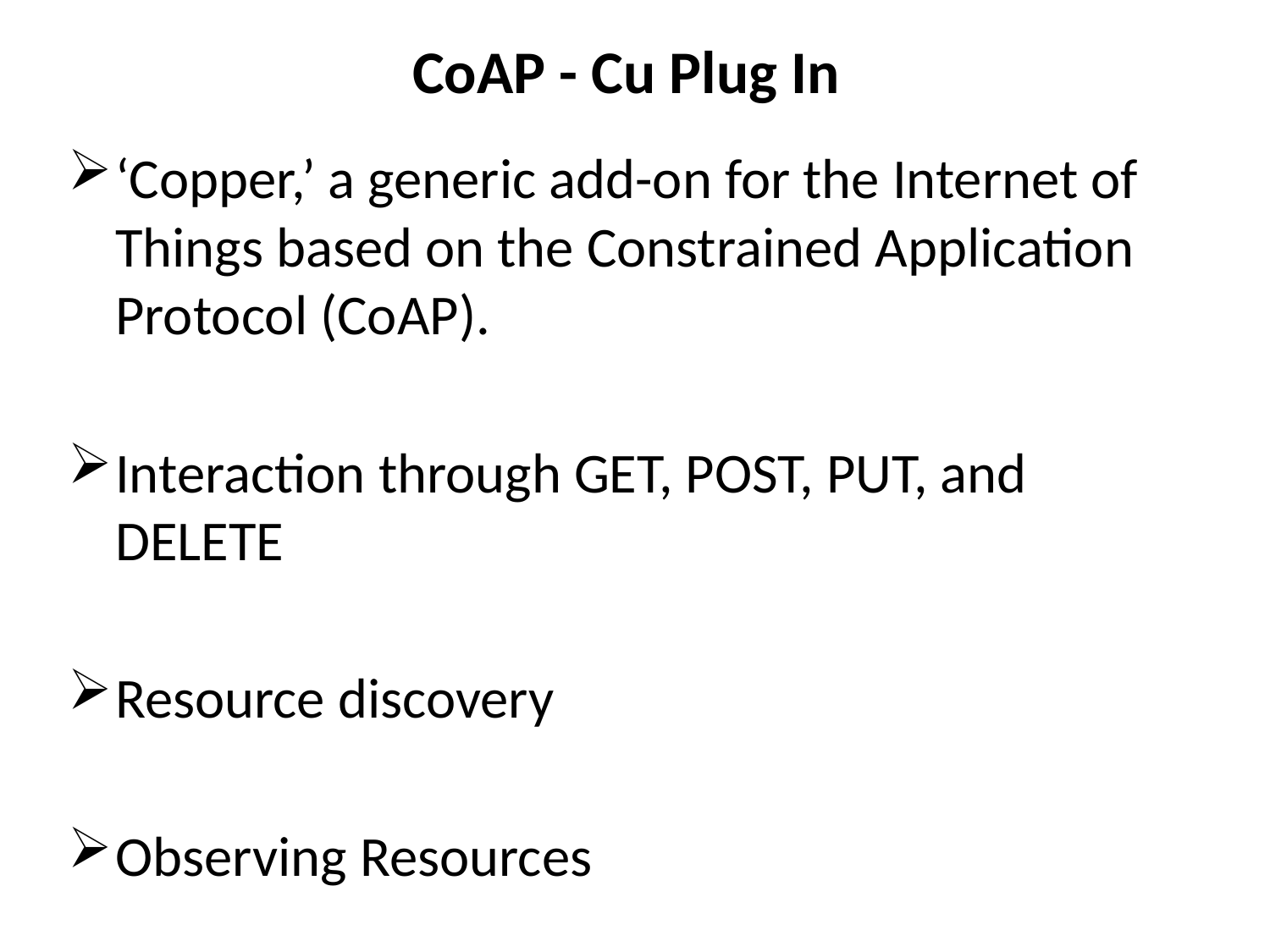

# CoAP - Cu Plug In
‘Copper,’ a generic add-on for the Internet of Things based on the Constrained Application Protocol (CoAP).

Interaction through GET, POST, PUT, and DELETE

Resource discovery

Observing Resources